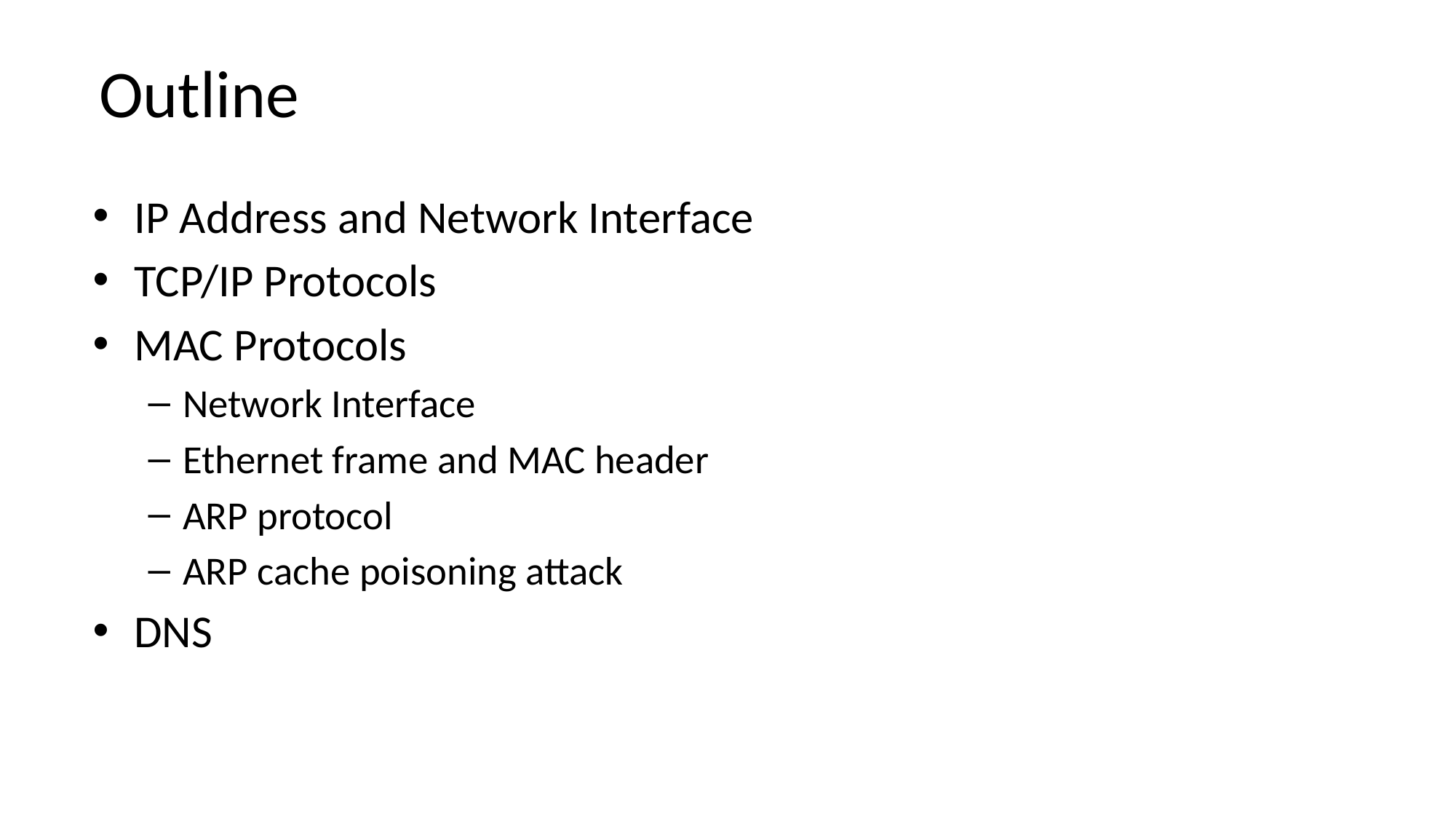

# Outline
IP Address and Network Interface
TCP/IP Protocols
MAC Protocols
Network Interface
Ethernet frame and MAC header
ARP protocol
ARP cache poisoning attack
DNS